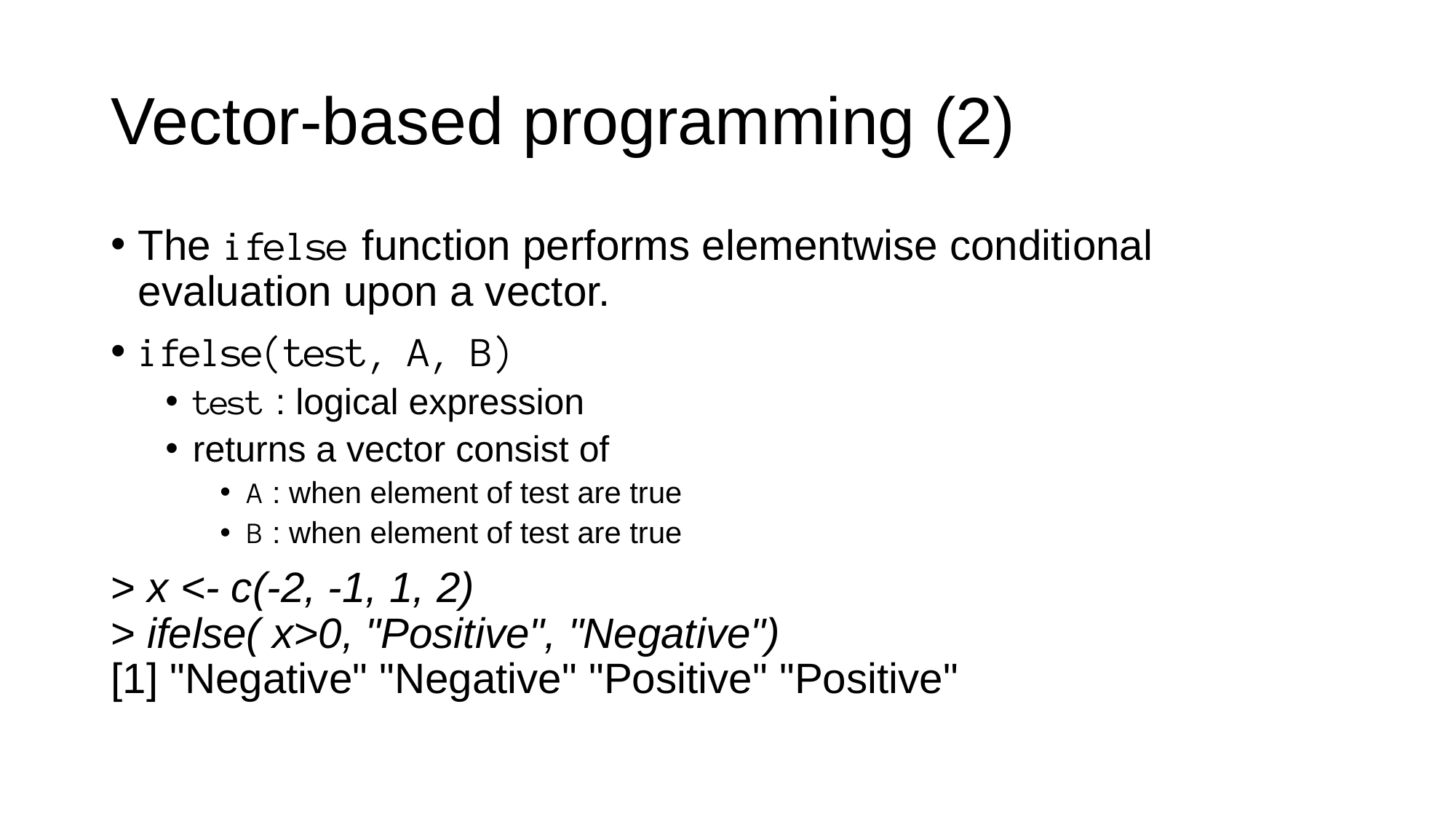

# Vector-based programming (2)
The ifelse function performs elementwise conditional evaluation upon a vector.
ifelse(test, A, B)
test : logical expression
returns a vector consist of
A : when element of test are true
B : when element of test are true
> x <- c(-2, -1, 1, 2)
> ifelse( x>0, "Positive", "Negative")
[1] "Negative" "Negative" "Positive" "Positive"